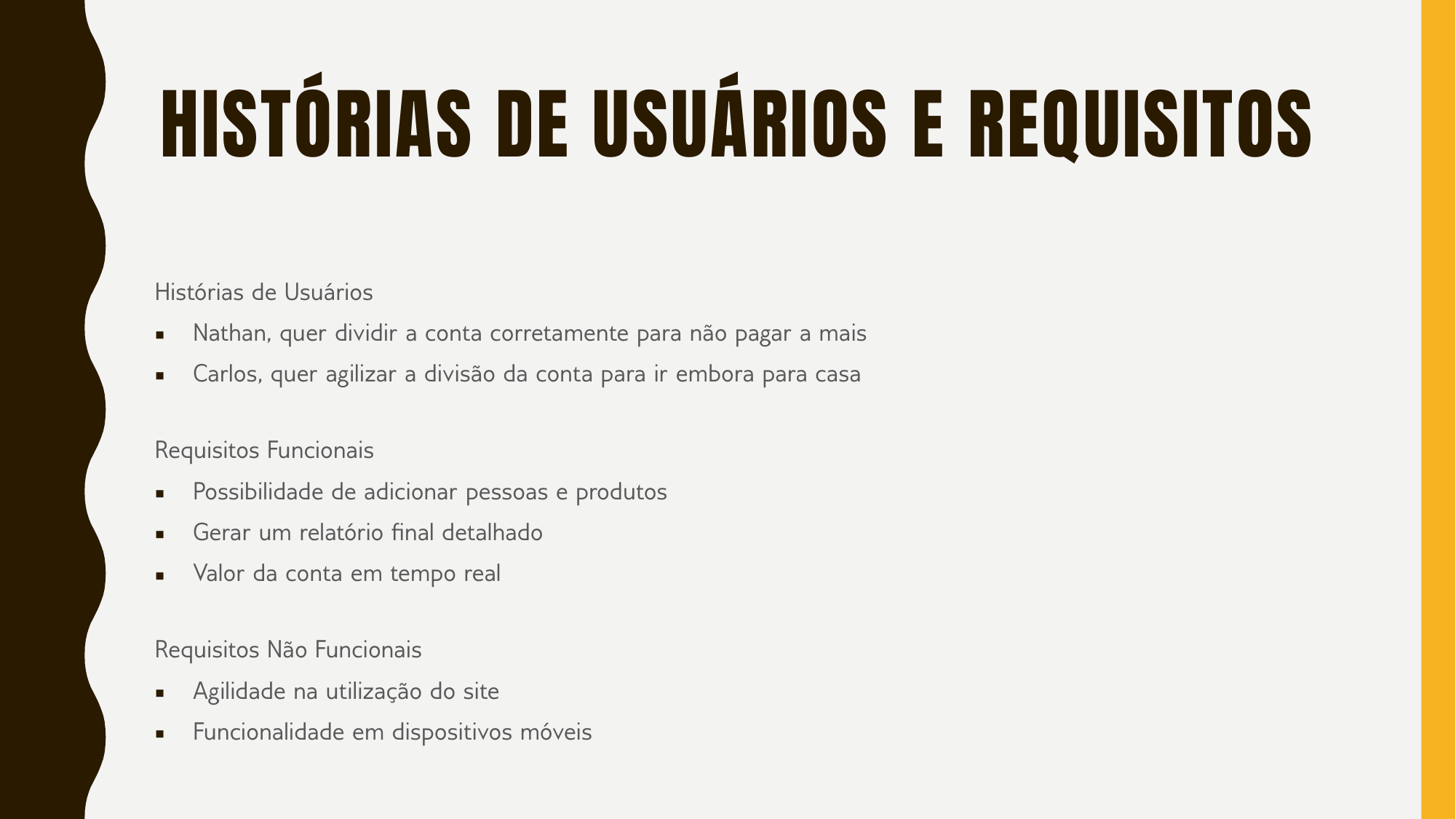

# HISTÓRIAS DE USUÁRIOS E REQUISITOS
Histórias de Usuários
Nathan, quer dividir a conta corretamente para não pagar a mais
Carlos, quer agilizar a divisão da conta para ir embora para casa

Requisitos Funcionais
Possibilidade de adicionar pessoas e produtos
Gerar um relatório final detalhado
Valor da conta em tempo real

Requisitos Não Funcionais
Agilidade na utilização do site
Funcionalidade em dispositivos móveis